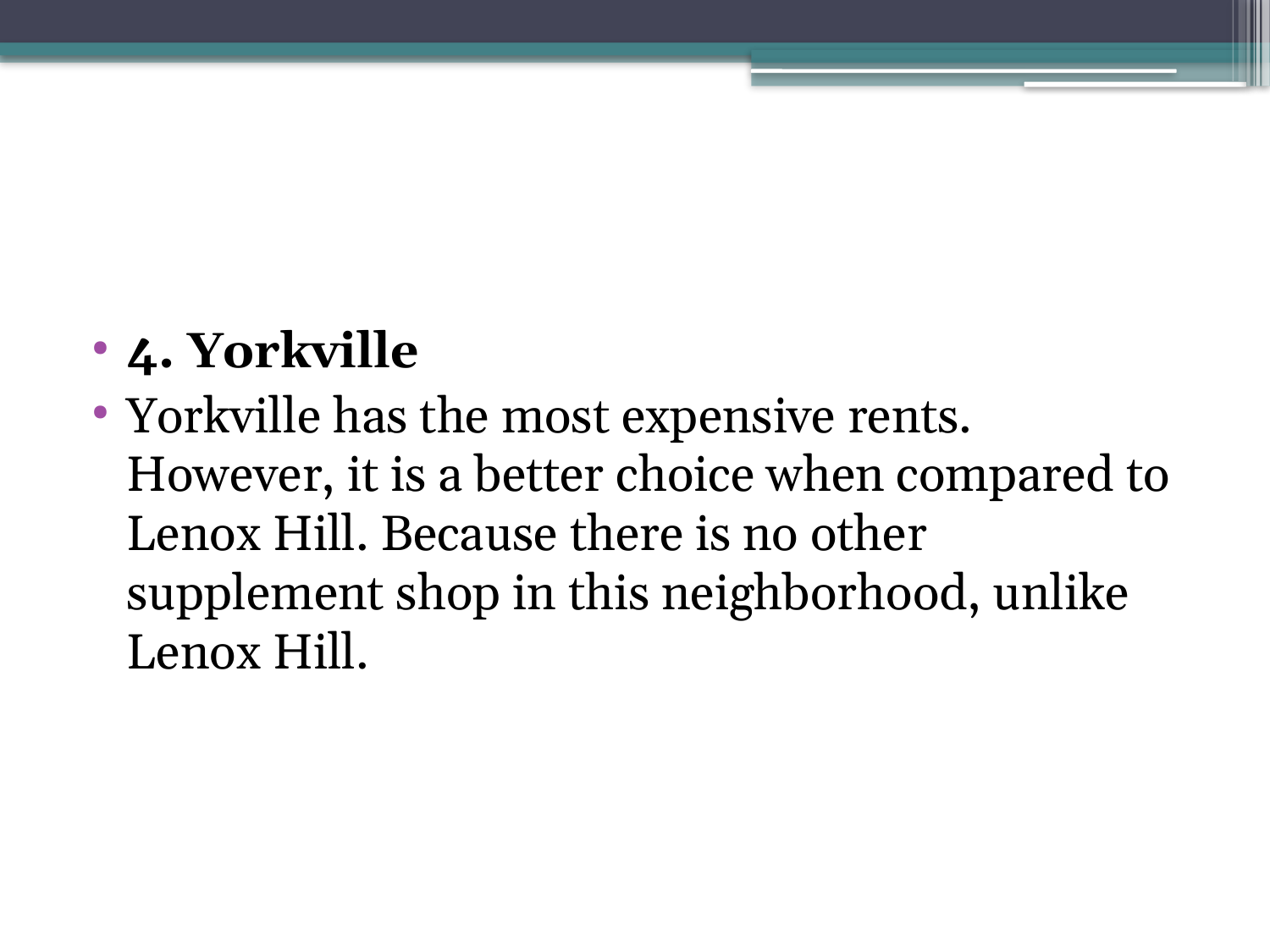

#
4. Yorkville
Yorkville has the most expensive rents. However, it is a better choice when compared to Lenox Hill. Because there is no other supplement shop in this neighborhood, unlike Lenox Hill.